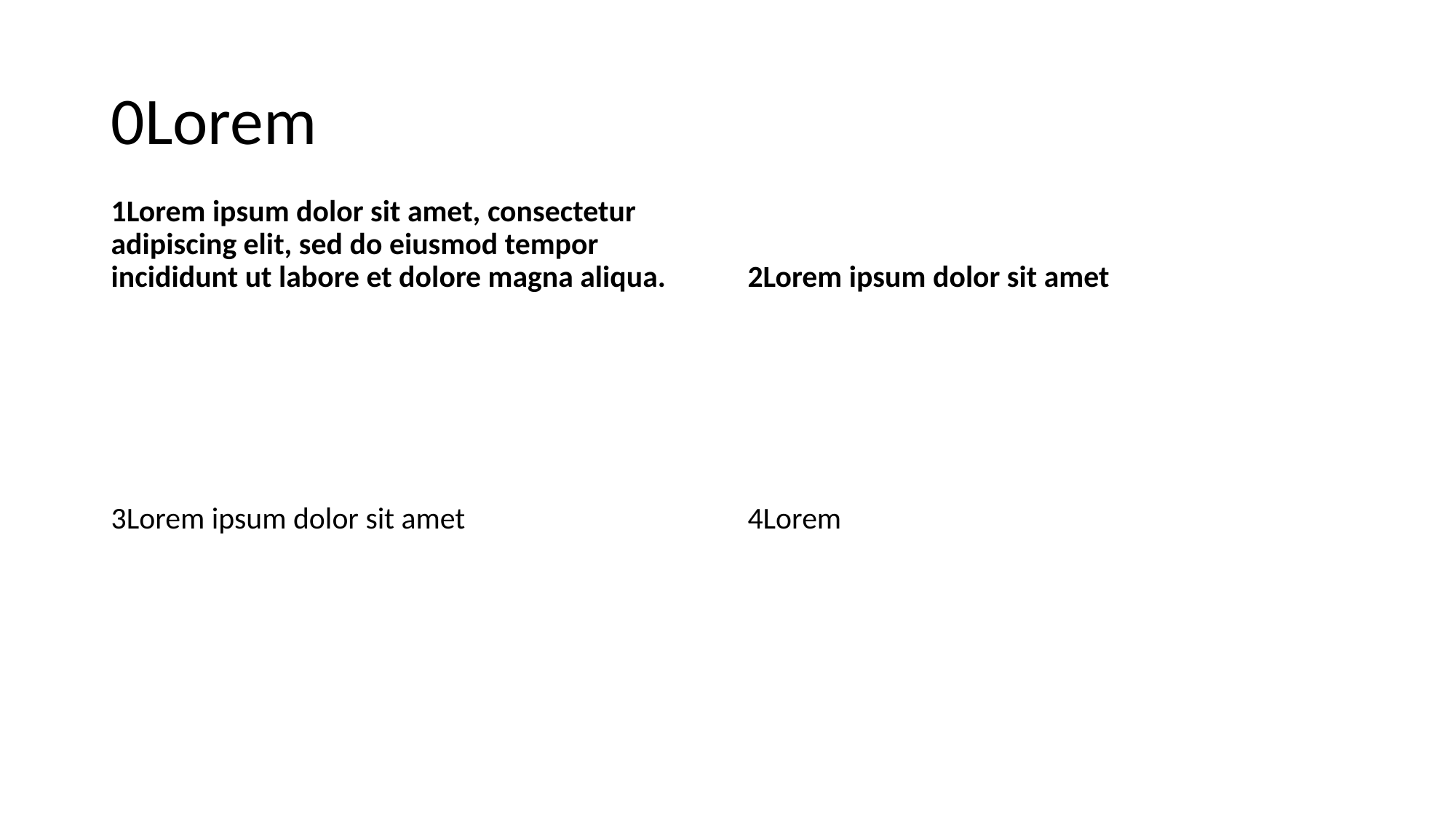

# 0Lorem
1Lorem ipsum dolor sit amet, consectetur adipiscing elit, sed do eiusmod tempor incididunt ut labore et dolore magna aliqua.
2Lorem ipsum dolor sit amet
3Lorem ipsum dolor sit amet
4Lorem